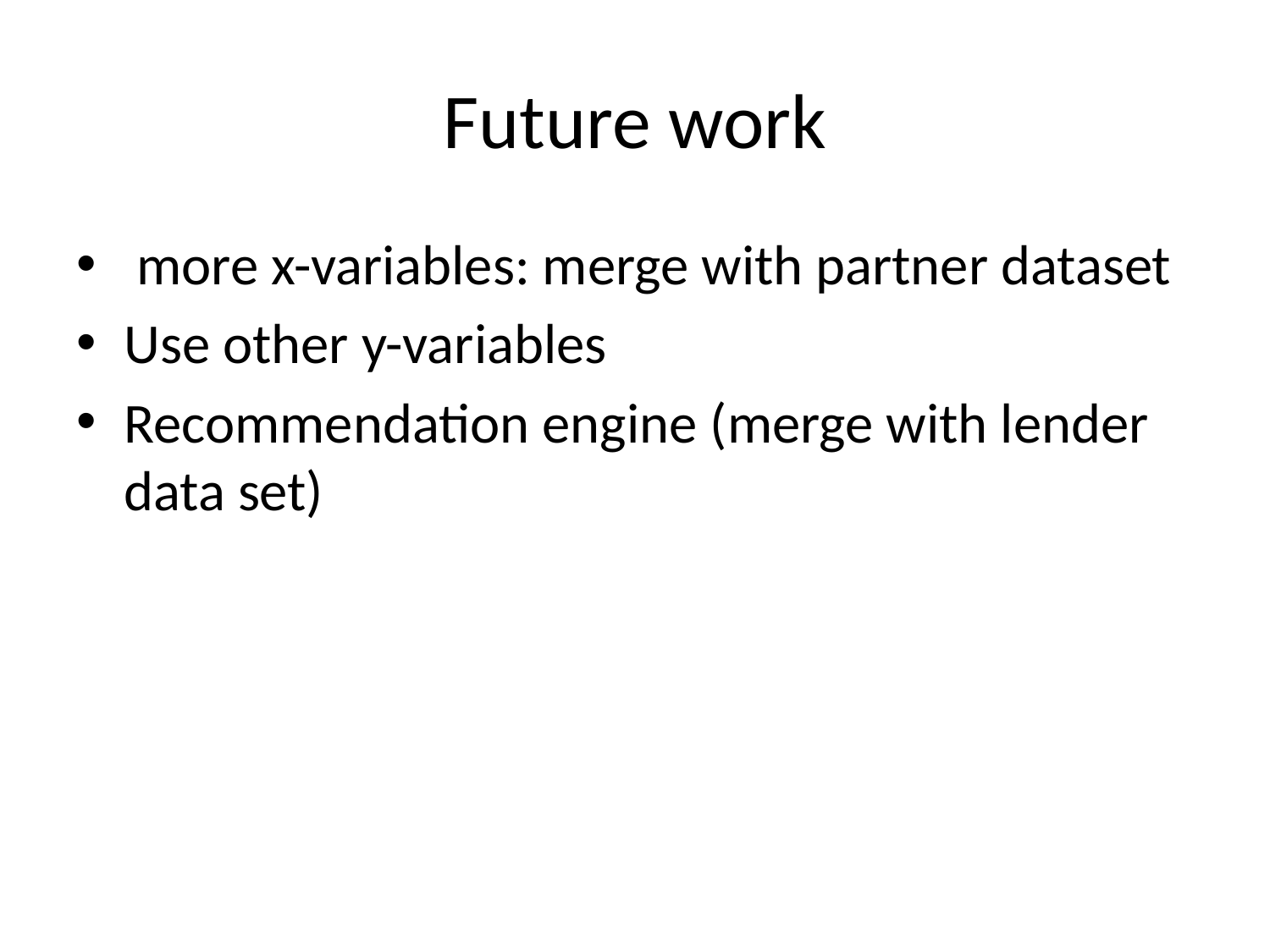

# Future work
 more x-variables: merge with partner dataset
Use other y-variables
Recommendation engine (merge with lender data set)